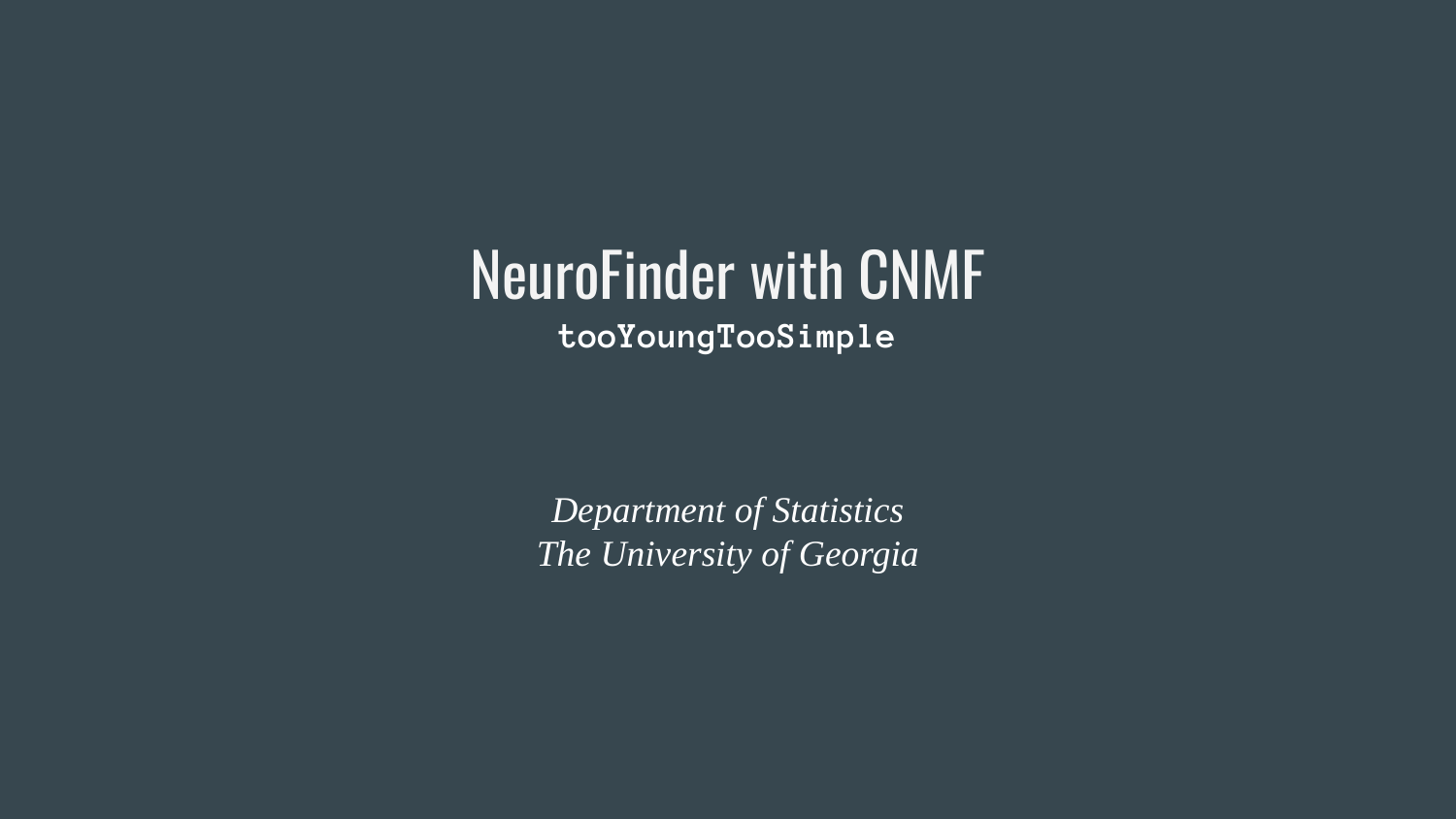

# NeuroFinder with CNMF
tooYoungTooSimple

Department of Statistics
The University of Georgia